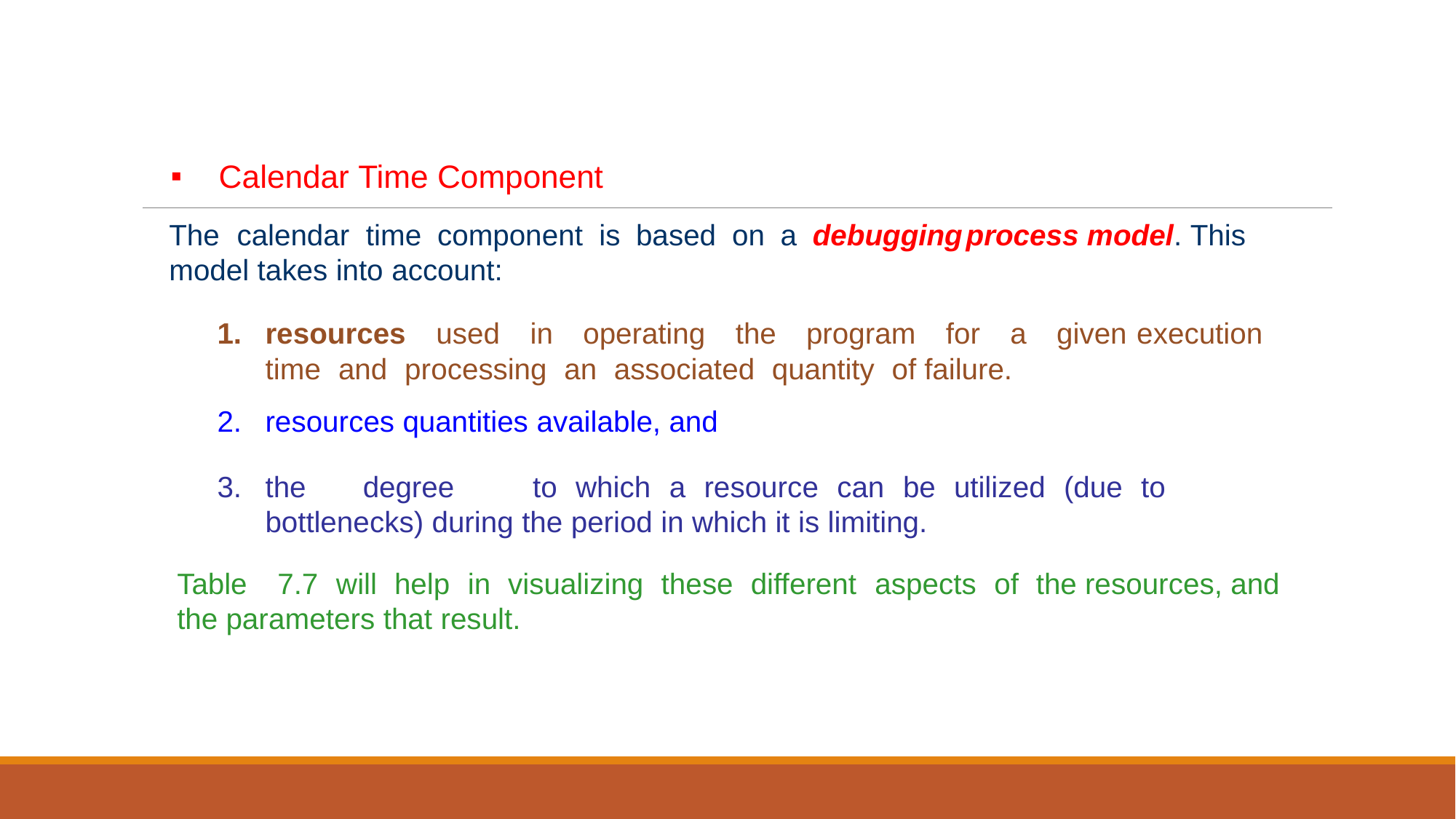

Calendar Time Component
The	calendar	time	component	is	based	on	a	debugging	process model. This model takes into account:

resources   used   in   operating   the   program   for   a   given execution  time  and  processing  an  associated  quantity  of failure.
resources quantities available, and

the	degree	to	which	a	resource	can	be	utilized	(due	to bottlenecks) during the period in which it is limiting.
Table	7.7	will	help	in	visualizing	these	different	aspects	of	the resources, and the parameters that result.